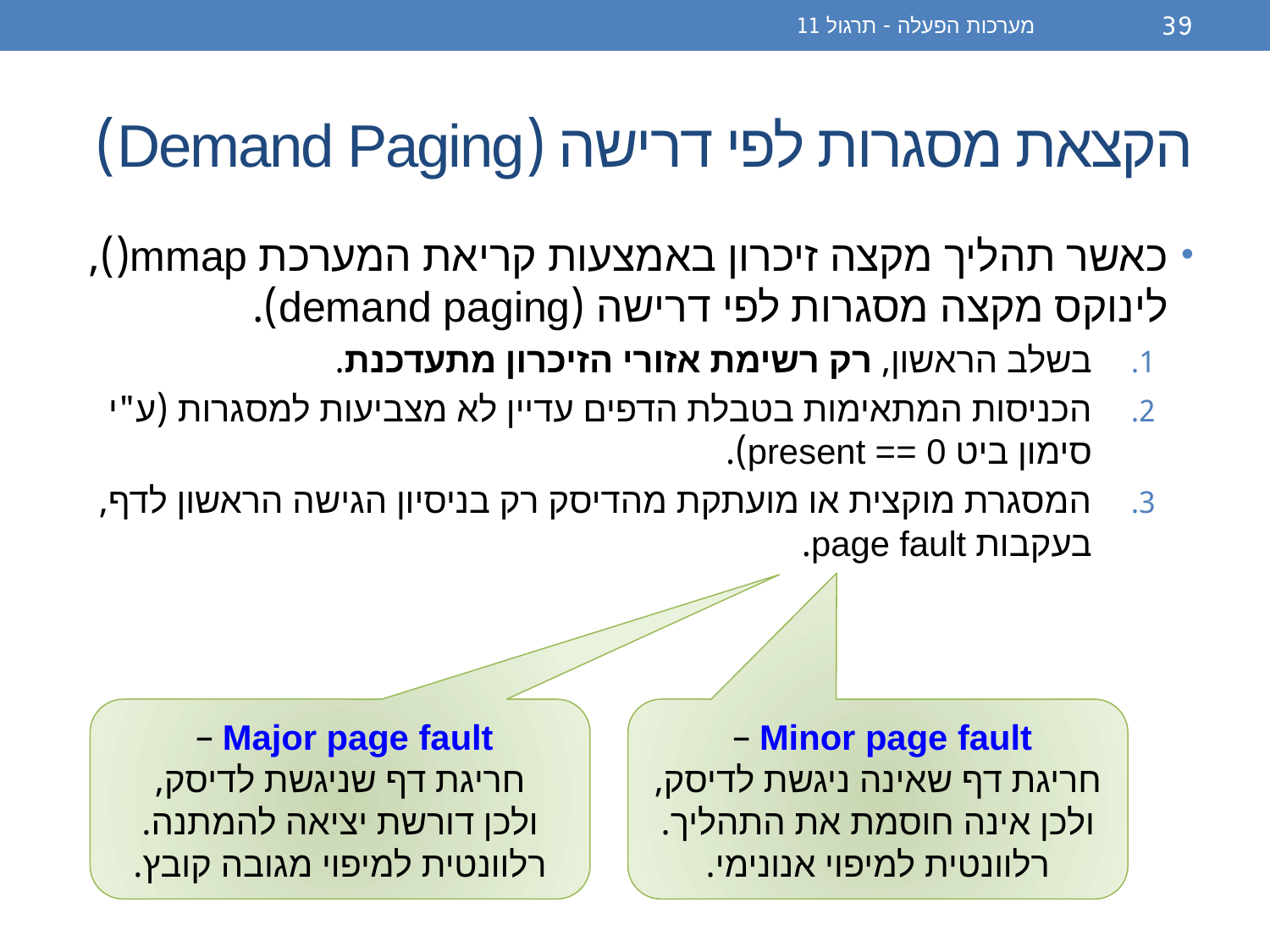

מערכות הפעלה - תרגול 11
39
# הקצאת מסגרות לפי דרישה (Demand Paging)
כאשר תהליך מקצה זיכרון באמצעות קריאת המערכת mmap(), לינוקס מקצה מסגרות לפי דרישה (demand paging).
בשלב הראשון, רק רשימת אזורי הזיכרון מתעדכנת.
הכניסות המתאימות בטבלת הדפים עדיין לא מצביעות למסגרות (ע"י סימון ביט present == 0).
המסגרת מוקצית או מועתקת מהדיסק רק בניסיון הגישה הראשון לדף, בעקבות page fault.

Major page fault –
חריגת דף שניגשת לדיסק,
ולכן דורשת יציאה להמתנה.
רלוונטית למיפוי מגובה קובץ.
Minor page fault –
חריגת דף שאינה ניגשת לדיסק,
ולכן אינה חוסמת את התהליך.
רלוונטית למיפוי אנונימי.